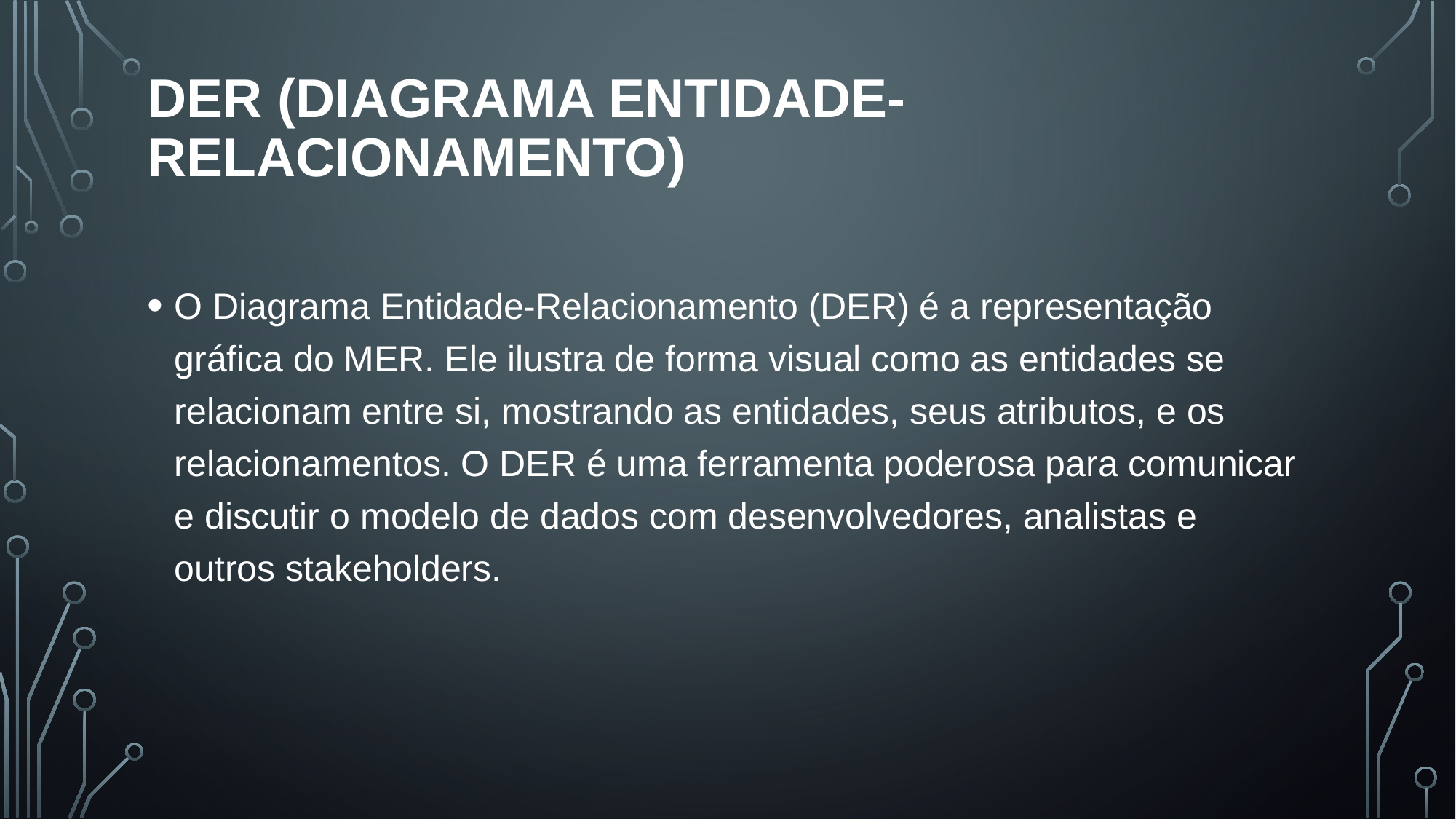

# DER (Diagrama Entidade-Relacionamento)
O Diagrama Entidade-Relacionamento (DER) é a representação gráfica do MER. Ele ilustra de forma visual como as entidades se relacionam entre si, mostrando as entidades, seus atributos, e os relacionamentos. O DER é uma ferramenta poderosa para comunicar e discutir o modelo de dados com desenvolvedores, analistas e outros stakeholders.